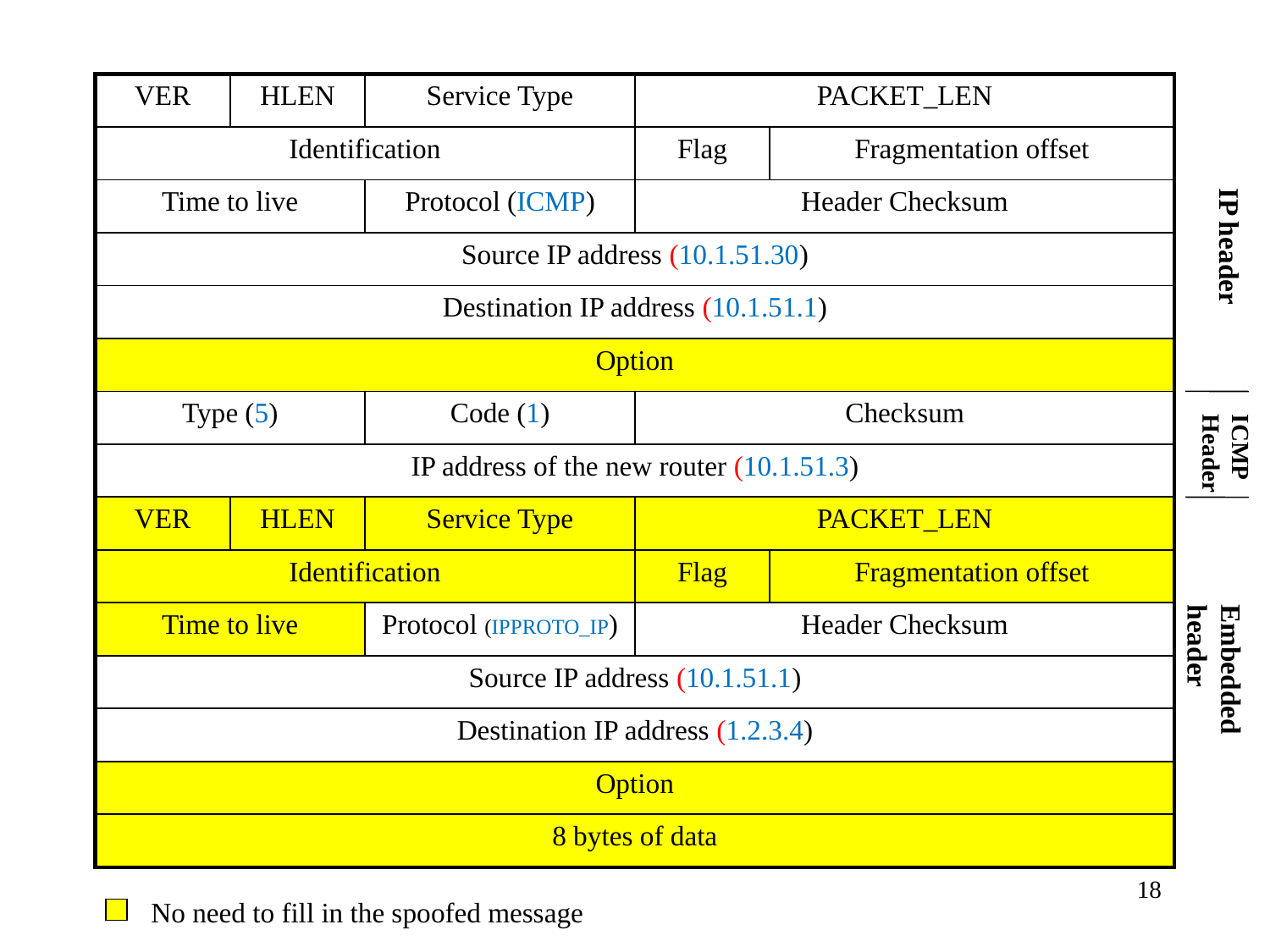

| VER | HLEN | Service Type | PACKET\_LEN |  |
| --- | --- | --- | --- | --- |
| Identification |  |  | Flag | Fragmentation offset |
| Time to live |  | Protocol (ICMP) | Header Checksum |  |
| Source IP address (10.1.51.30) |  |  |  |  |
| Destination IP address (10.1.51.1) |  |  |  |  |
| Option |  |  |  |  |
| Type (5) |  | Code (1) | Checksum |  |
| IP address of the new router (10.1.51.3) |  |  |  |  |
| VER | HLEN | Service Type | PACKET\_LEN |  |
| Identification |  |  | Flag | Fragmentation offset |
| Time to live |  | Protocol (IPPROTO\_IP) | Header Checksum |  |
| Source IP address (10.1.51.1) |  |  |  |  |
| Destination IP address (1.2.3.4) |  |  |  |  |
| Option |  |  |  |  |
| 8 bytes of data |  |  |  |  |
IP header

ICMP Header

Embedded header
18
No need to fill in the spoofed message